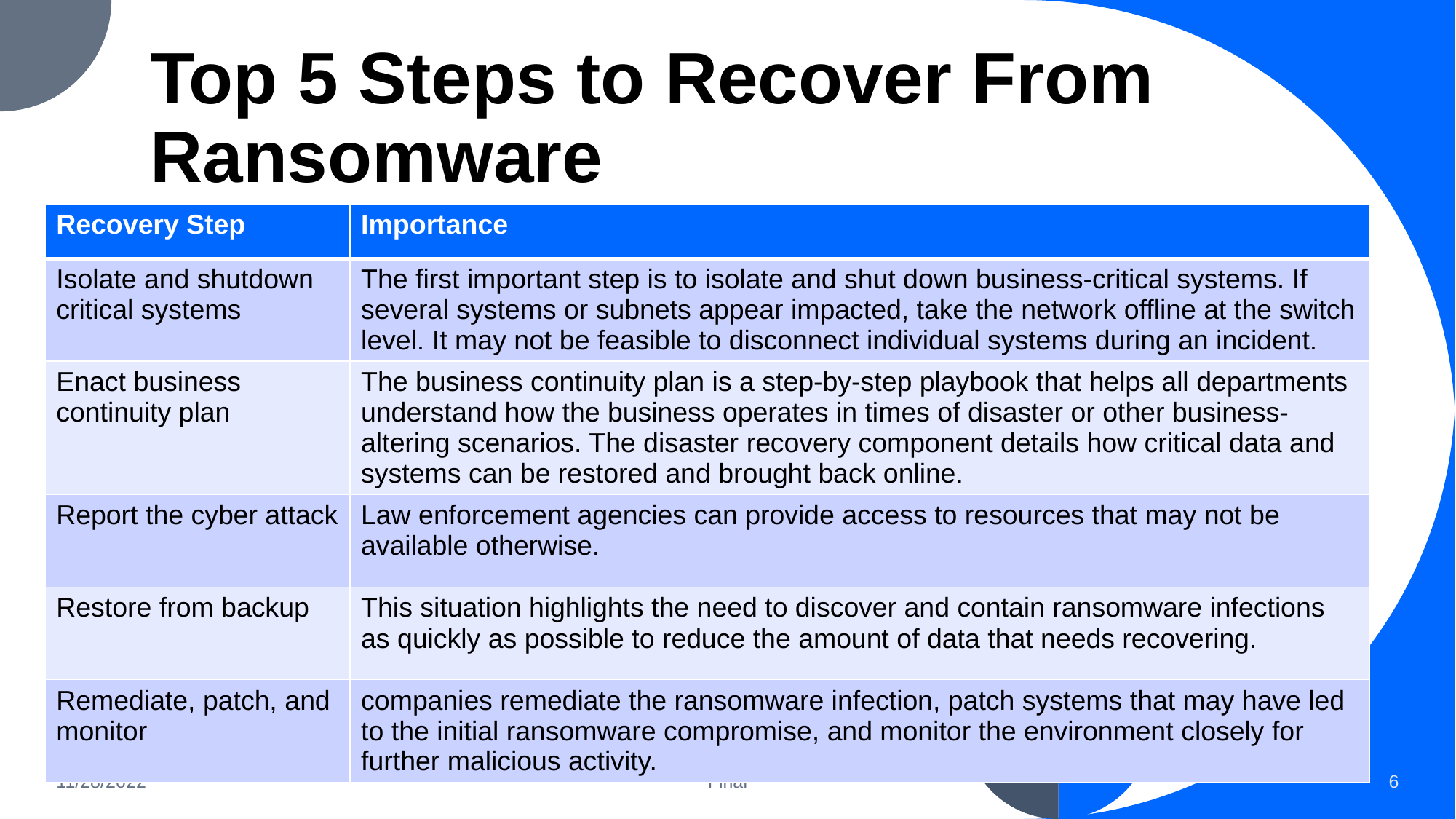

# Top 5 Steps to Recover From Ransomware
| Recovery Step | Importance |
| --- | --- |
| Isolate and shutdown critical systems | The first important step is to isolate and shut down business-critical systems. If several systems or subnets appear impacted, take the network offline at the switch level. It may not be feasible to disconnect individual systems during an incident. |
| Enact business continuity plan | The business continuity plan is a step-by-step playbook that helps all departments understand how the business operates in times of disaster or other business-altering scenarios. The disaster recovery component details how critical data and systems can be restored and brought back online. |
| Report the cyber attack | Law enforcement agencies can provide access to resources that may not be available otherwise. |
| Restore from backup | This situation highlights the need to discover and contain ransomware infections as quickly as possible to reduce the amount of data that needs recovering. |
| Remediate, patch, and monitor | companies remediate the ransomware infection, patch systems that may have led to the initial ransomware compromise, and monitor the environment closely for further malicious activity. |
11/28/2022
Final
6